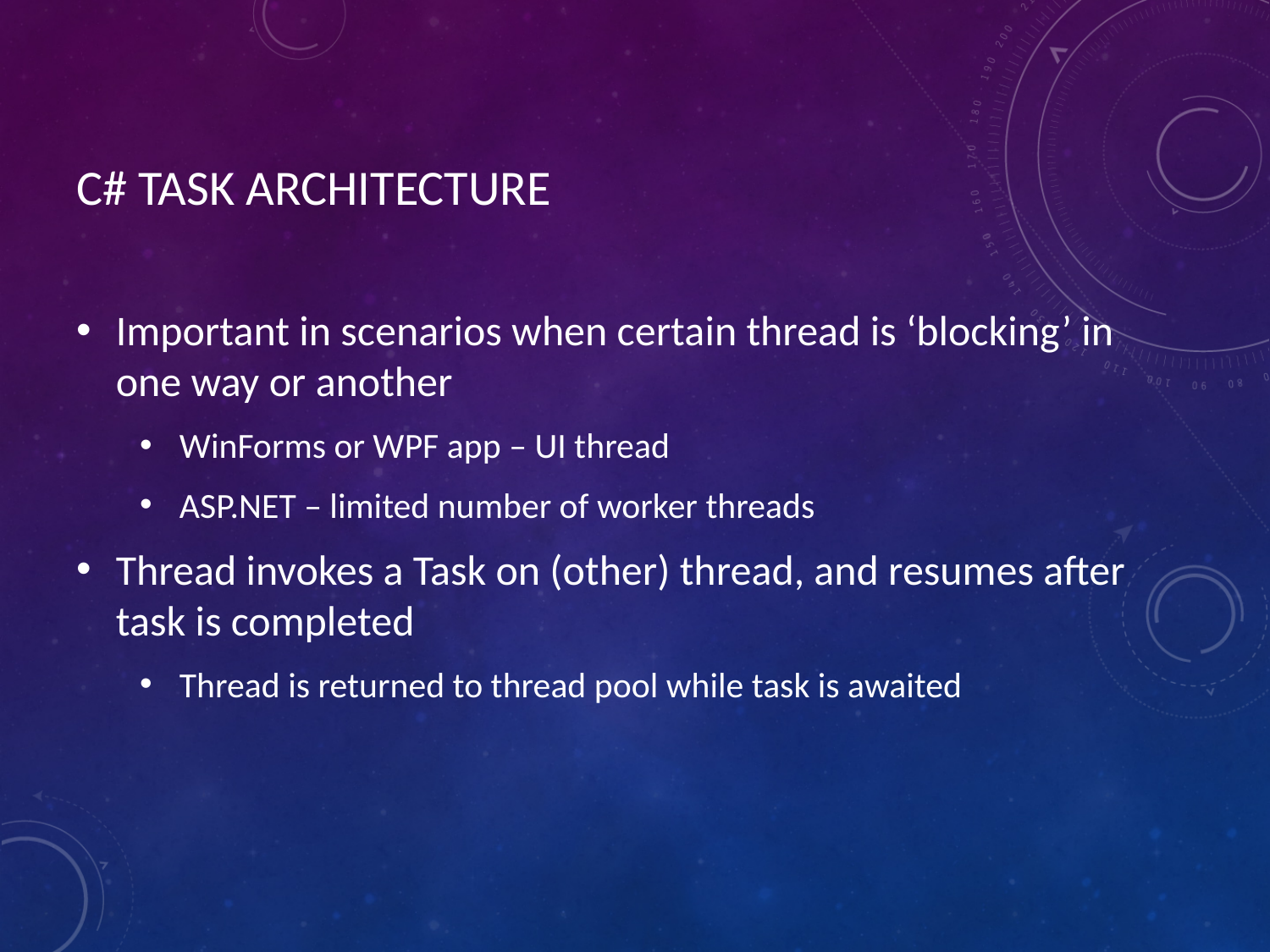

# C# Task architecture
Important in scenarios when certain thread is ‘blocking’ in one way or another
WinForms or WPF app – UI thread
ASP.NET – limited number of worker threads
Thread invokes a Task on (other) thread, and resumes after task is completed
Thread is returned to thread pool while task is awaited